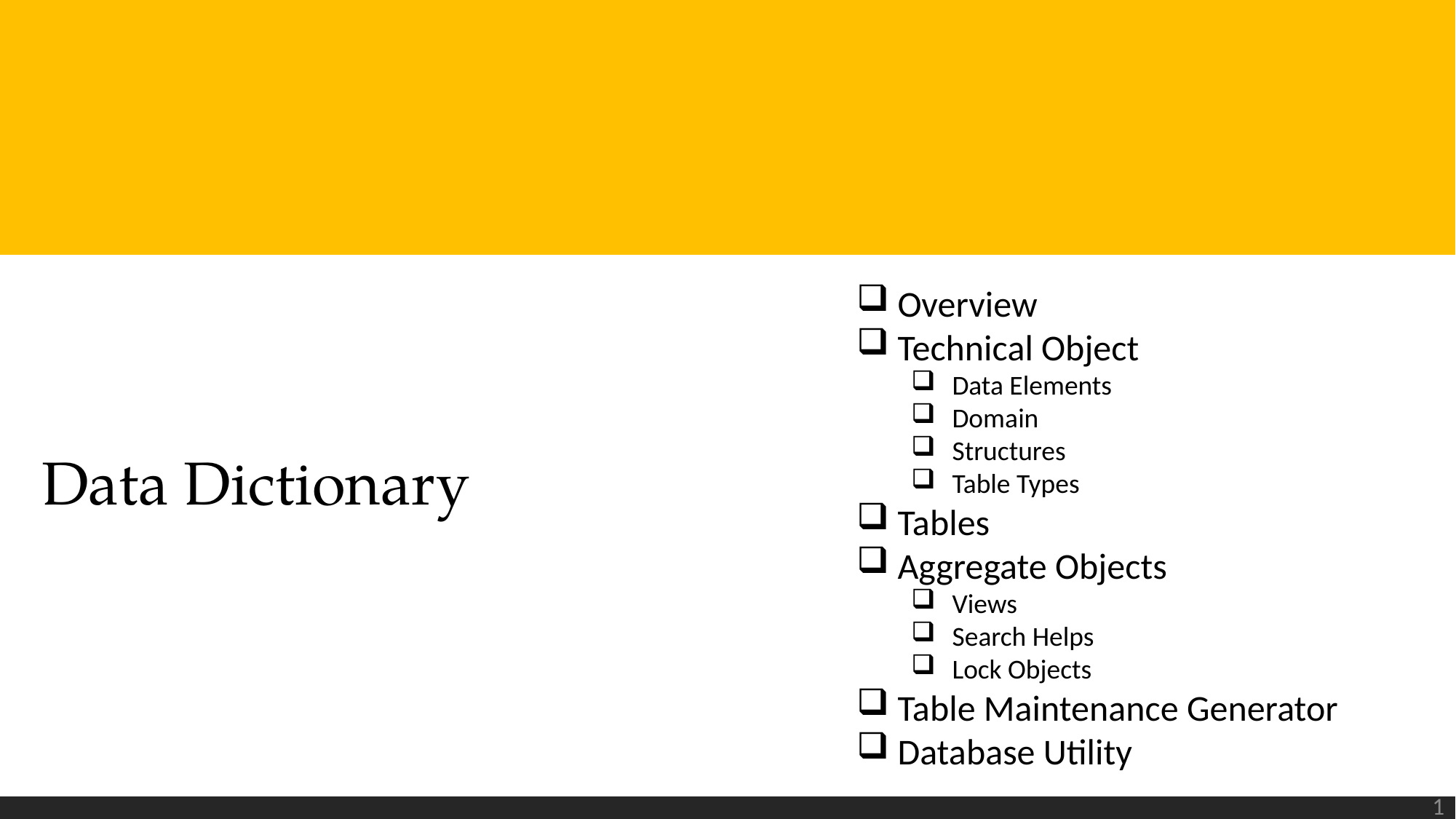

Overview
Technical Object
Data Elements
Domain
Structures
Table Types
Tables
Aggregate Objects
Views
Search Helps
Lock Objects
Table Maintenance Generator
Database Utility
Data Dictionary
1